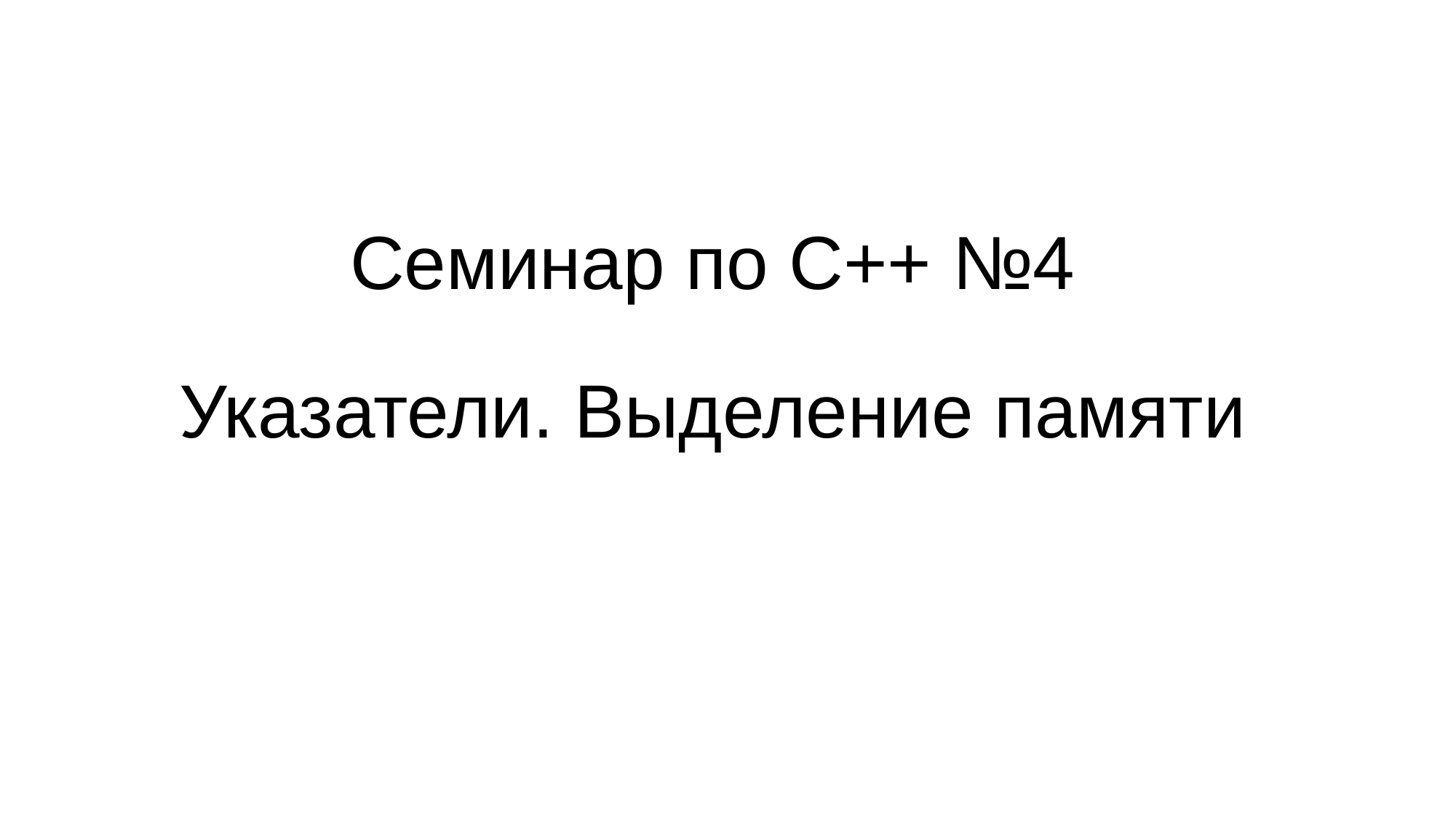

Семинар по C++ №4

Указатели. Выделение памяти